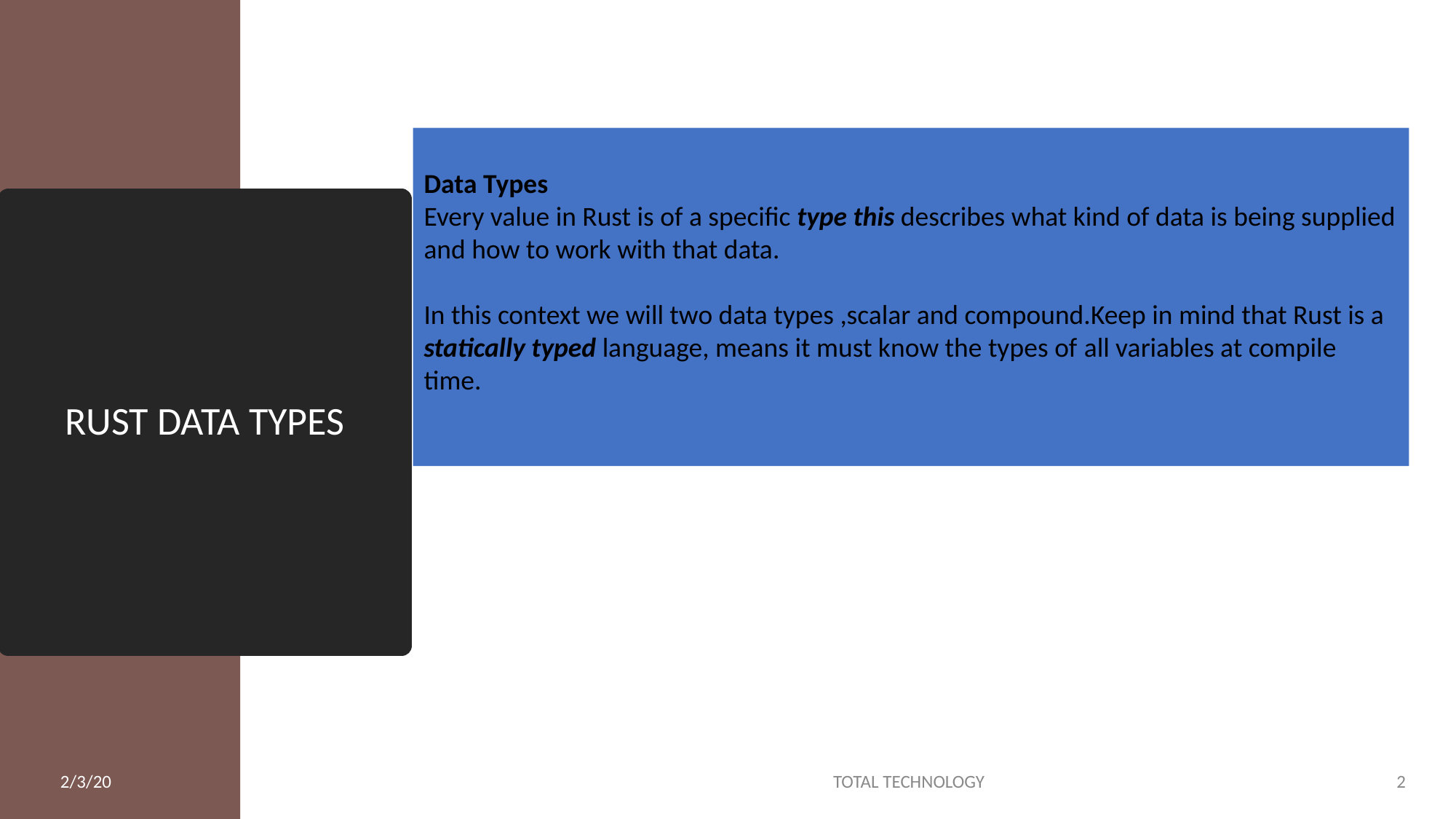

Data Types
Every value in Rust is of a specific type this describes what kind of data is being supplied and how to work with that data.

In this context we will two data types ,scalar and compound.Keep in mind that Rust is a
statically typed language, means it must know the types of all variables at compile time.

# RUST DATA TYPES
2/3/20
TOTAL TECHNOLOGY
2